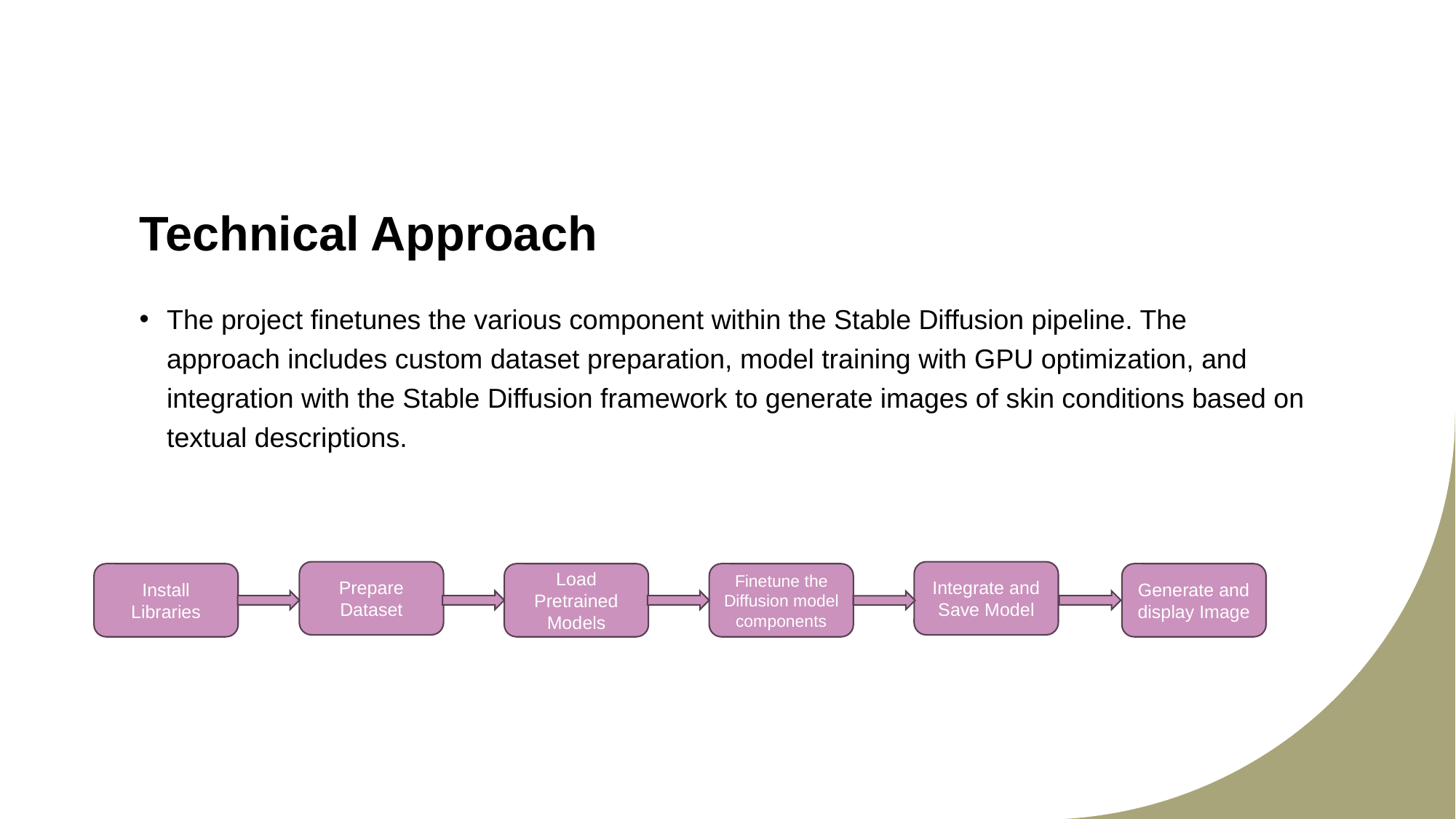

# Technical Approach
The project finetunes the various component within the Stable Diffusion pipeline. The approach includes custom dataset preparation, model training with GPU optimization, and integration with the Stable Diffusion framework to generate images of skin conditions based on textual descriptions.
Prepare Dataset
Integrate and Save Model
Install Libraries
Load Pretrained Models
Finetune the Diffusion model components
Generate and display Image